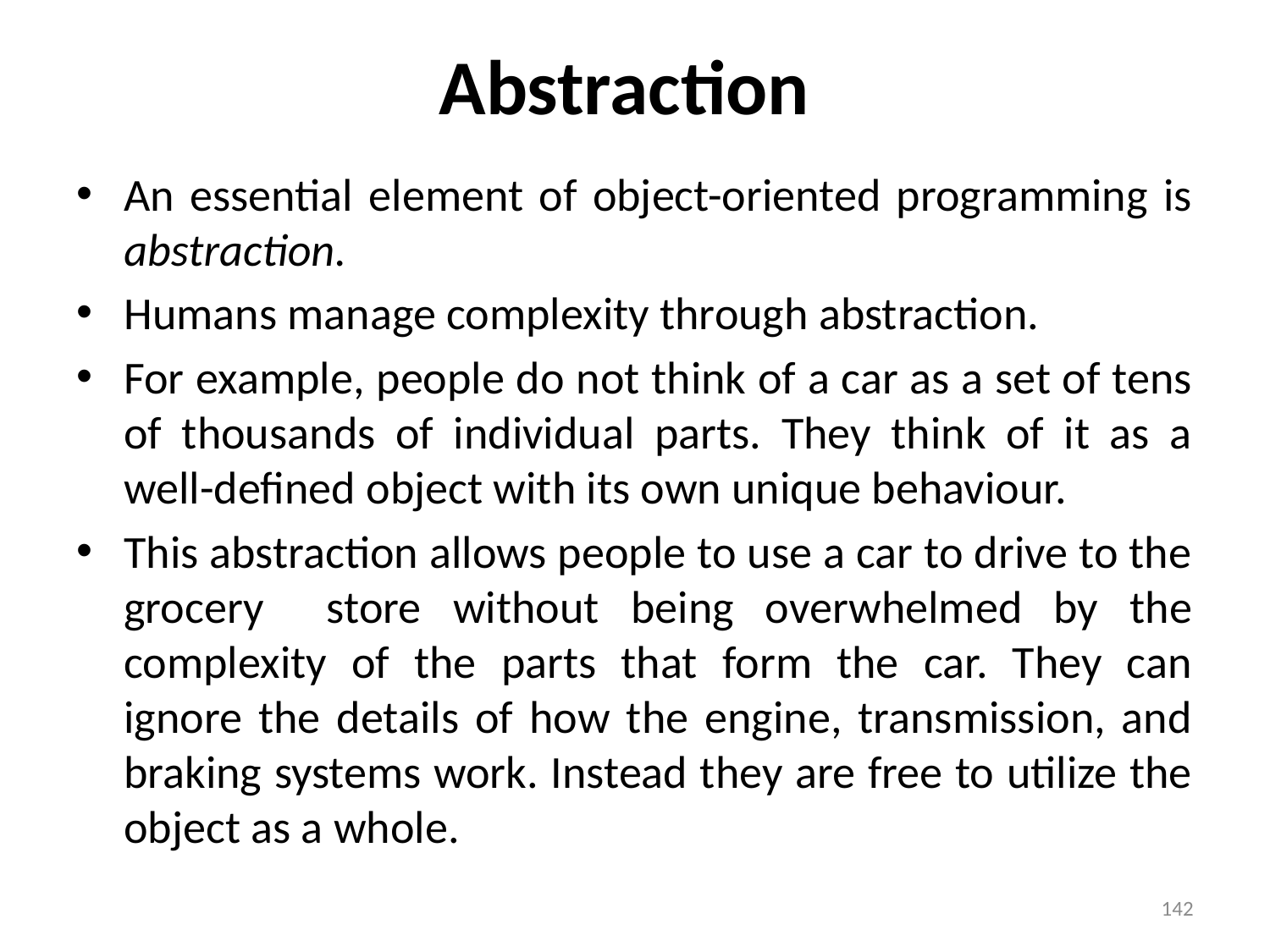

# Abstraction
An essential element of object-oriented programming is abstraction.
Humans manage complexity through abstraction.
For example, people do not think of a car as a set of tens of thousands of individual parts. They think of it as a well-defined object with its own unique behaviour.
This abstraction allows people to use a car to drive to the grocery  store without being overwhelmed by the complexity of the parts that form the car. They can ignore the details of how the engine, transmission, and braking systems work. Instead they are free to utilize the object as a whole.
142